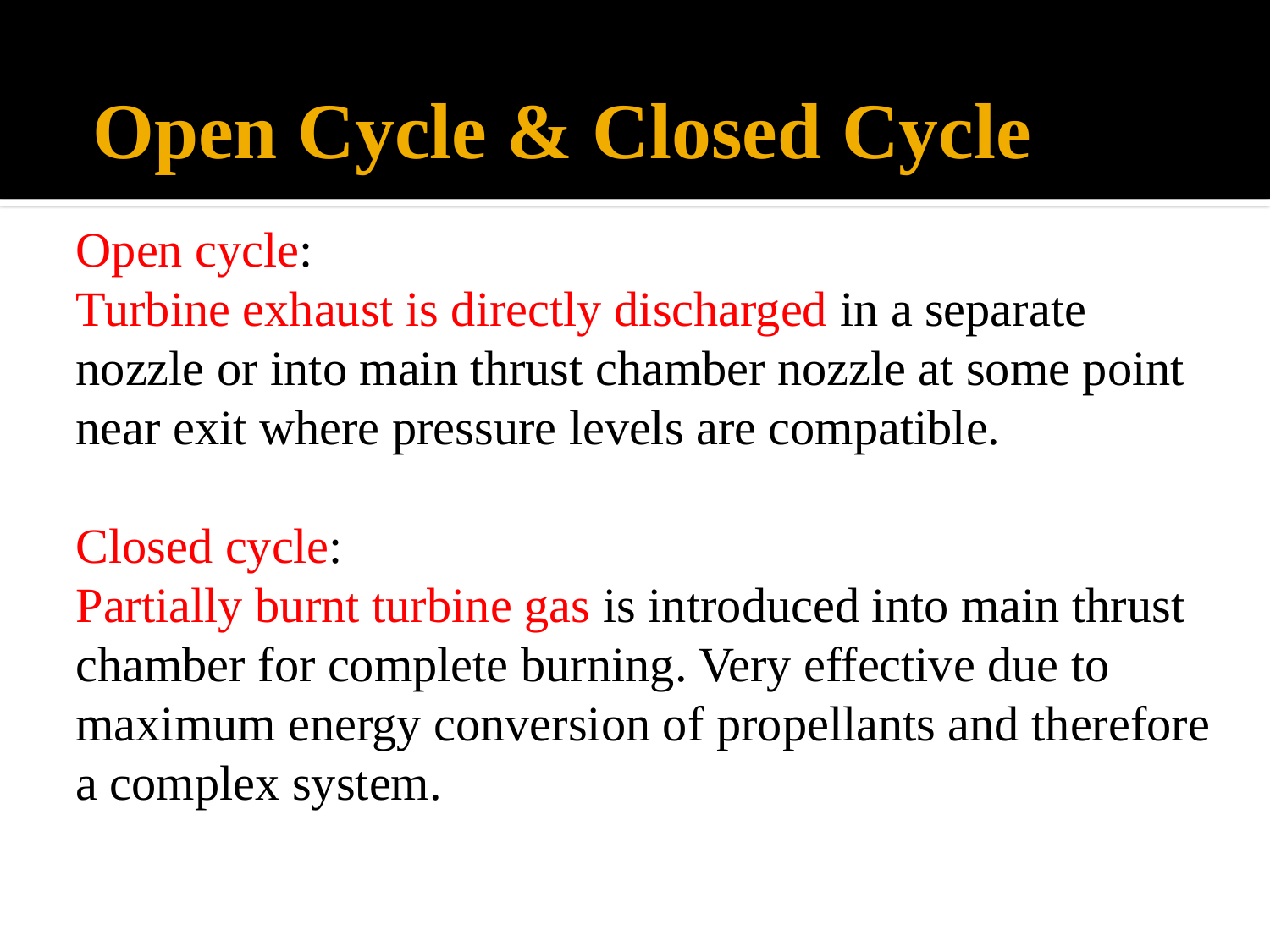

# Open Cycle & Closed Cycle
Open cycle:
Turbine exhaust is directly discharged in a separate nozzle or into main thrust chamber nozzle at some point near exit where pressure levels are compatible.

Closed cycle:
Partially burnt turbine gas is introduced into main thrust chamber for complete burning. Very effective due to maximum energy conversion of propellants and therefore a complex system.